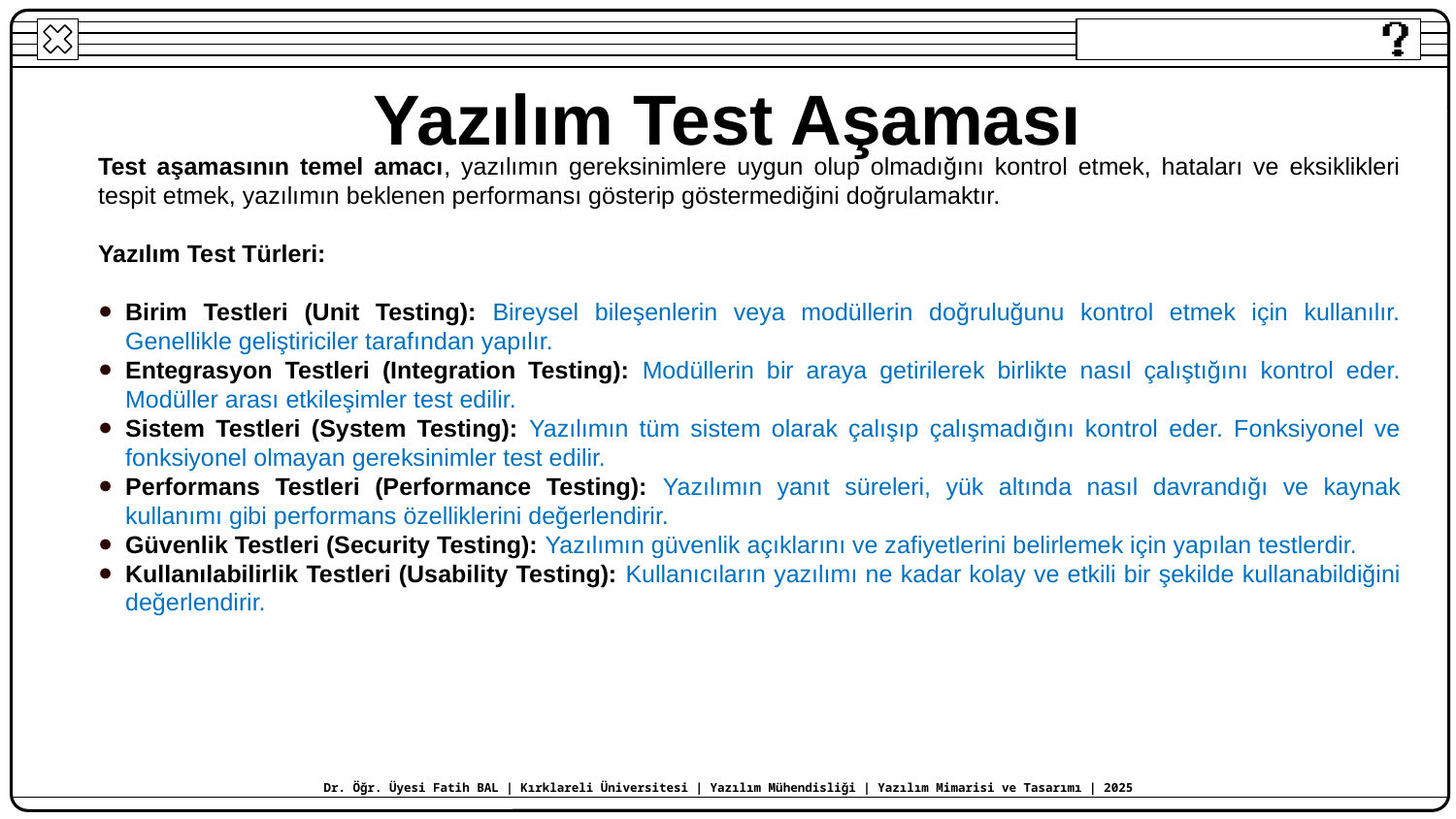

# Yazılım Test Aşaması
Test aşamasının temel amacı, yazılımın gereksinimlere uygun olup olmadığını kontrol etmek, hataları ve eksiklikleri tespit etmek, yazılımın beklenen performansı gösterip göstermediğini doğrulamaktır.

Yazılım Test Türleri:

Birim Testleri (Unit Testing): Bireysel bileşenlerin veya modüllerin doğruluğunu kontrol etmek için kullanılır. Genellikle geliştiriciler tarafından yapılır.
Entegrasyon Testleri (Integration Testing): Modüllerin bir araya getirilerek birlikte nasıl çalıştığını kontrol eder. Modüller arası etkileşimler test edilir.
Sistem Testleri (System Testing): Yazılımın tüm sistem olarak çalışıp çalışmadığını kontrol eder. Fonksiyonel ve fonksiyonel olmayan gereksinimler test edilir.
Performans Testleri (Performance Testing): Yazılımın yanıt süreleri, yük altında nasıl davrandığı ve kaynak kullanımı gibi performans özelliklerini değerlendirir.
Güvenlik Testleri (Security Testing): Yazılımın güvenlik açıklarını ve zafiyetlerini belirlemek için yapılan testlerdir.
Kullanılabilirlik Testleri (Usability Testing): Kullanıcıların yazılımı ne kadar kolay ve etkili bir şekilde kullanabildiğini değerlendirir.
Dr. Öğr. Üyesi Fatih BAL | Kırklareli Üniversitesi | Yazılım Mühendisliği | Yazılım Mimarisi ve Tasarımı | 2025